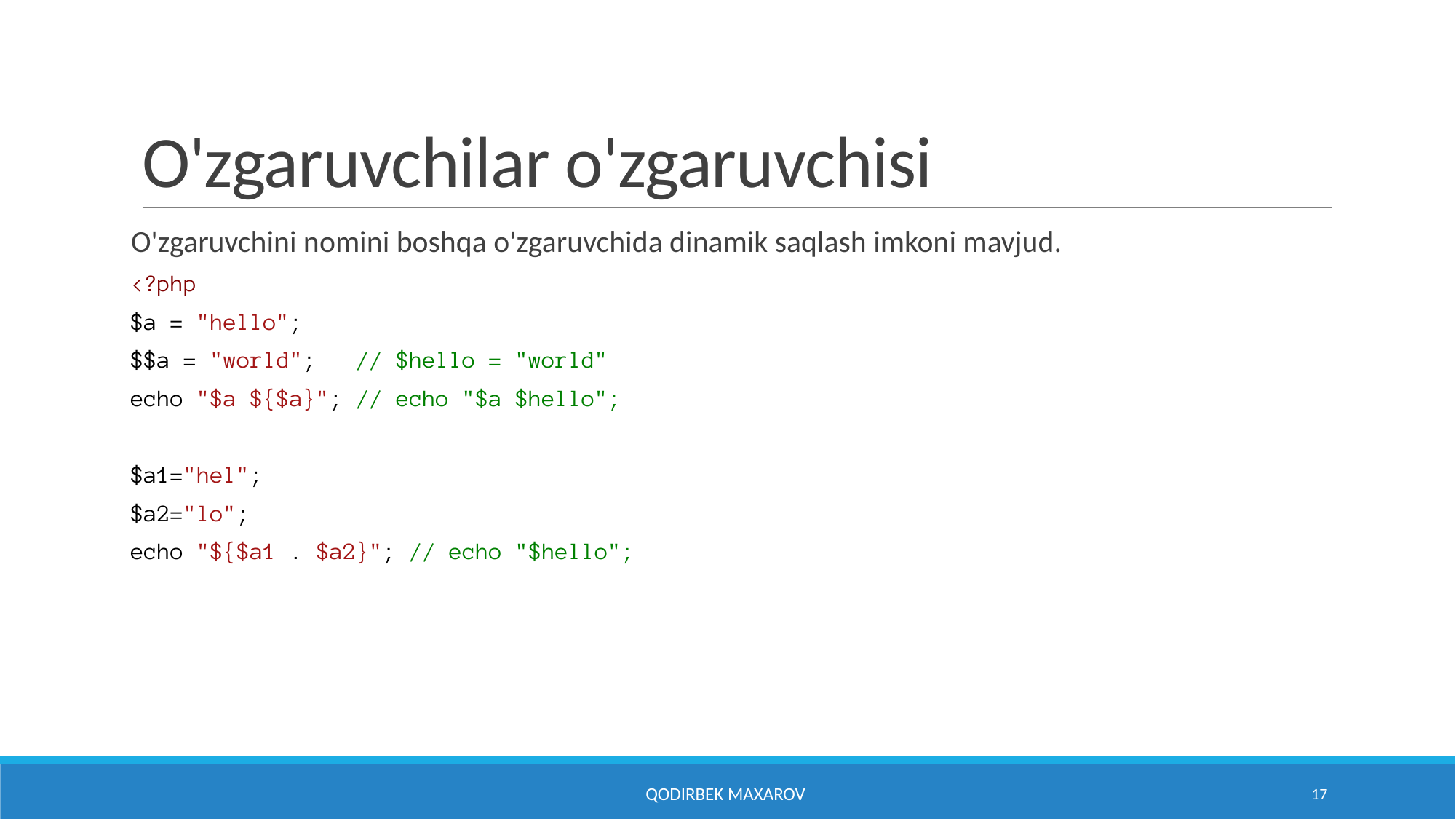

# O'zgaruvchilar o'zgaruvchisi
O'zgaruvchini nomini boshqa o'zgaruvchida dinamik saqlash imkoni mavjud.
<?php
$a = "hello";
$$a = "world";   // $hello = "world"
echo "$a ${$a}"; // echo "$a $hello";

$a1="hel";
$a2="lo";
echo "${$a1 . $a2}"; // echo "$hello";
Qodirbek Maxarov
17